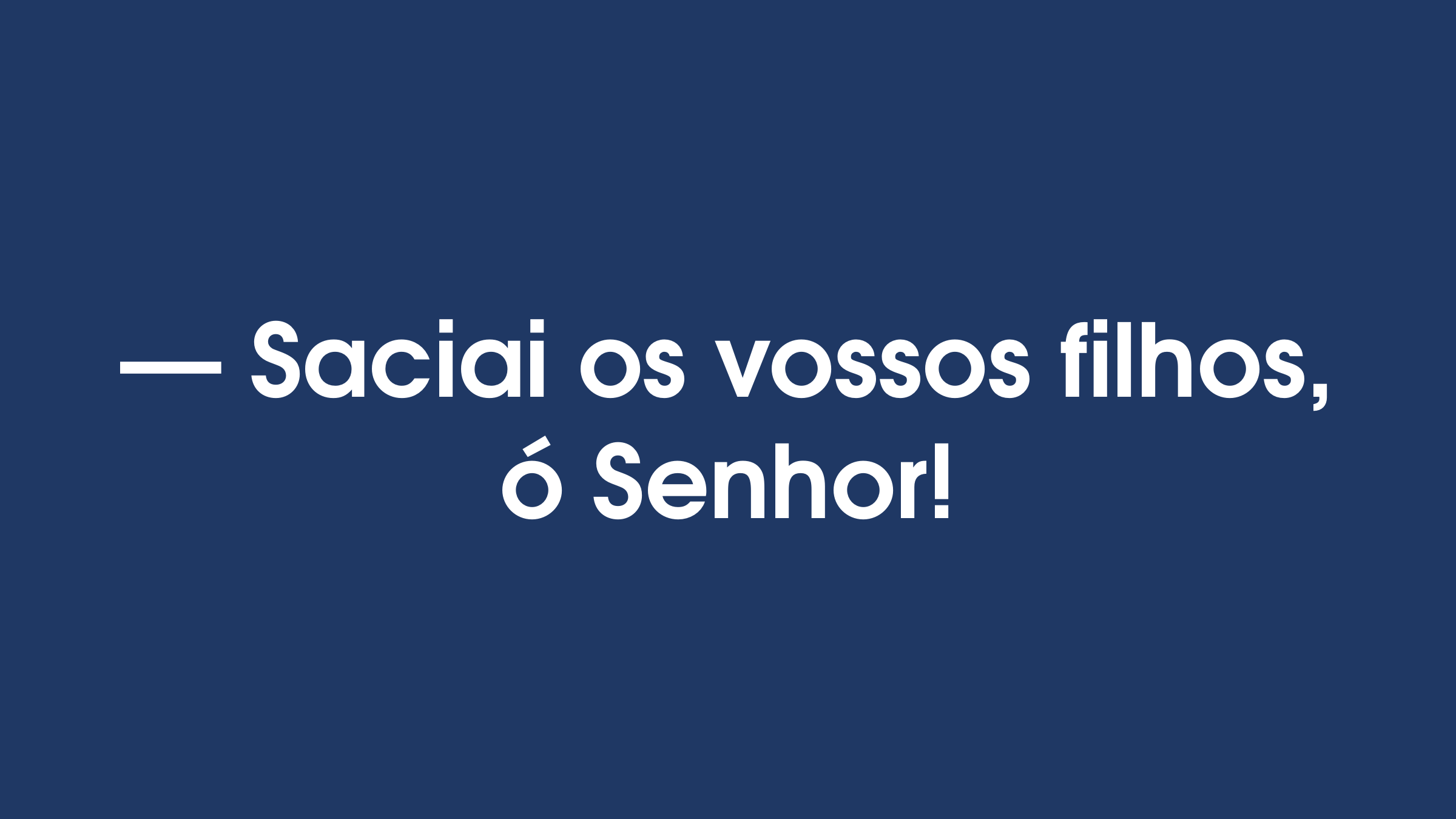

— Saciai os vossos filhos, ó Senhor!